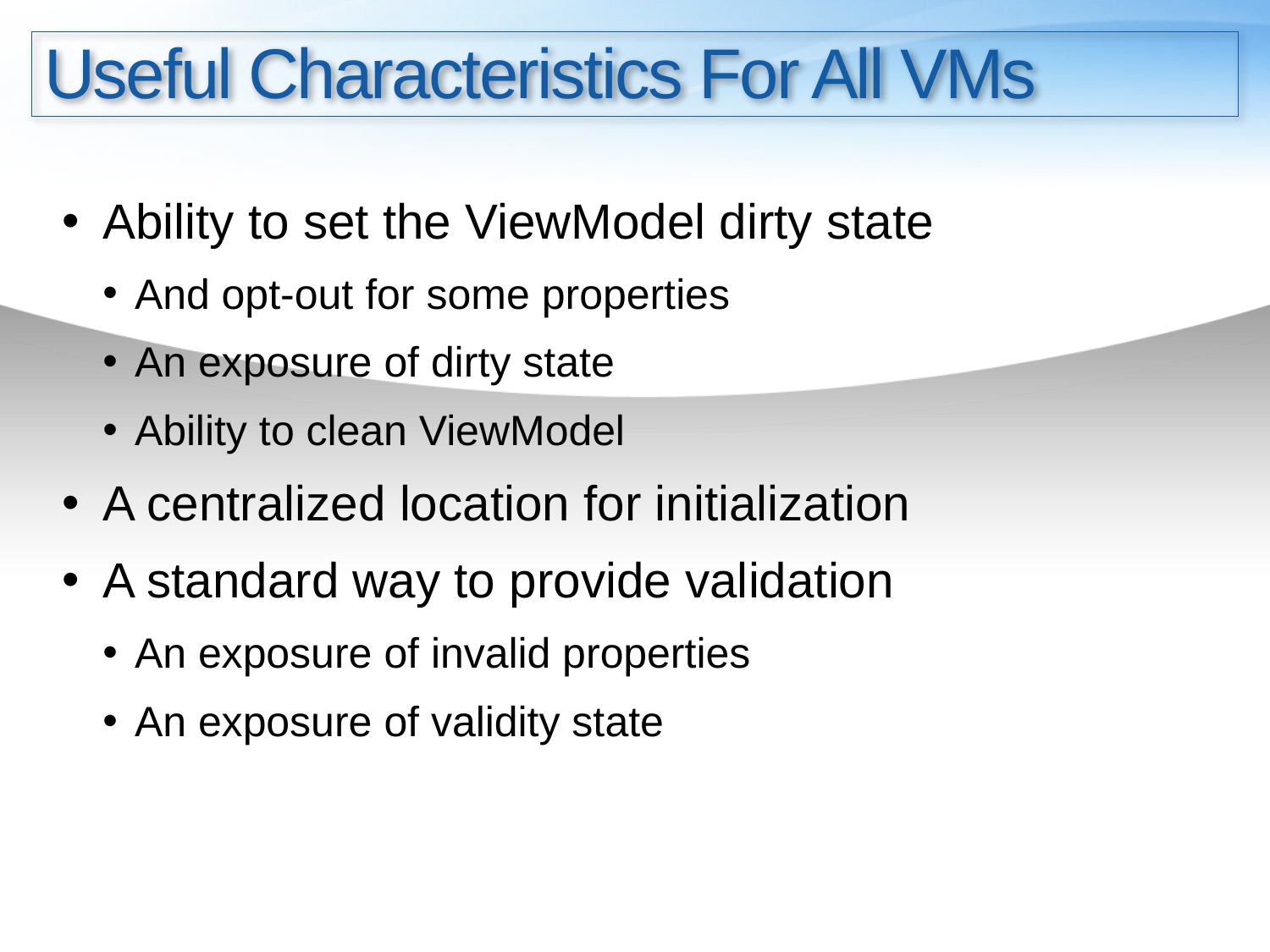

# Useful Characteristics For All VMs
Ability to set the ViewModel dirty state
And opt-out for some properties
An exposure of dirty state
Ability to clean ViewModel
A centralized location for initialization
A standard way to provide validation
An exposure of invalid properties
An exposure of validity state